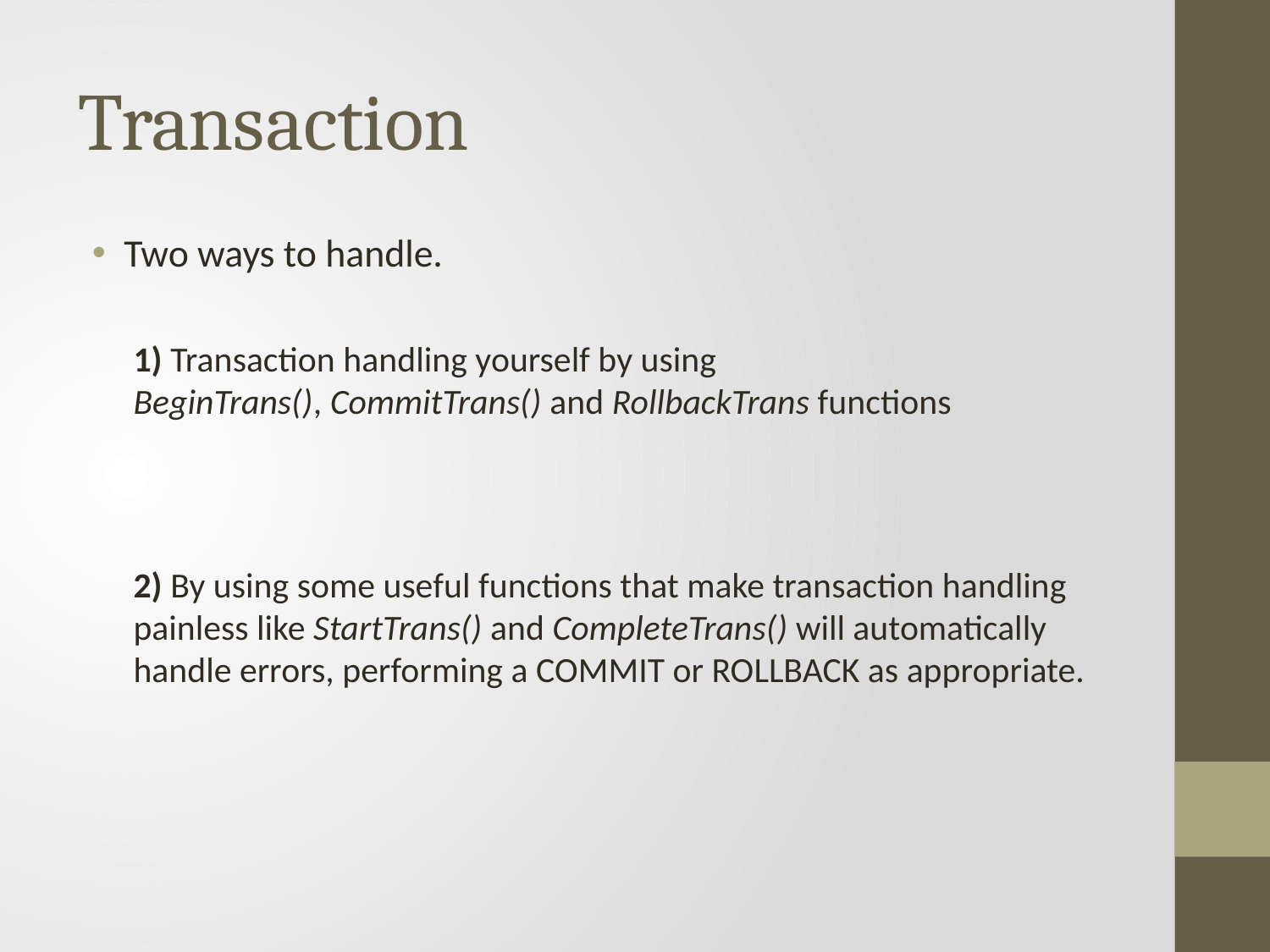

# Transaction
Two ways to handle.

1) Transaction handling yourself by using BeginTrans(), CommitTrans() and RollbackTrans functions

2) By using some useful functions that make transaction handling painless like StartTrans() and CompleteTrans() will automatically handle errors, performing a COMMIT or ROLLBACK as appropriate.